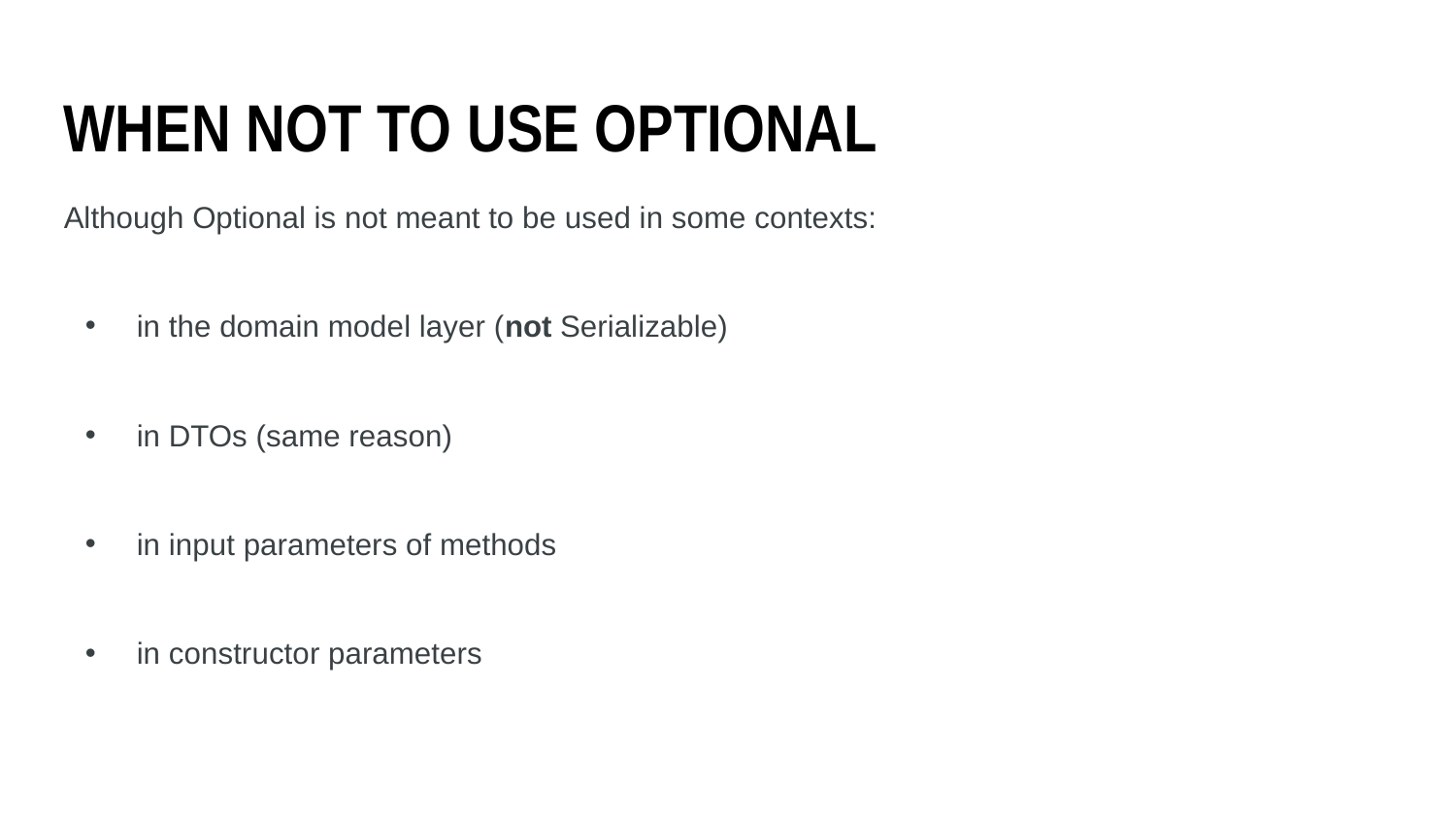

When not to use Optional
Although Optional is not meant to be used in some contexts:
in the domain model layer (not Serializable)
in DTOs (same reason)
in input parameters of methods
in constructor parameters